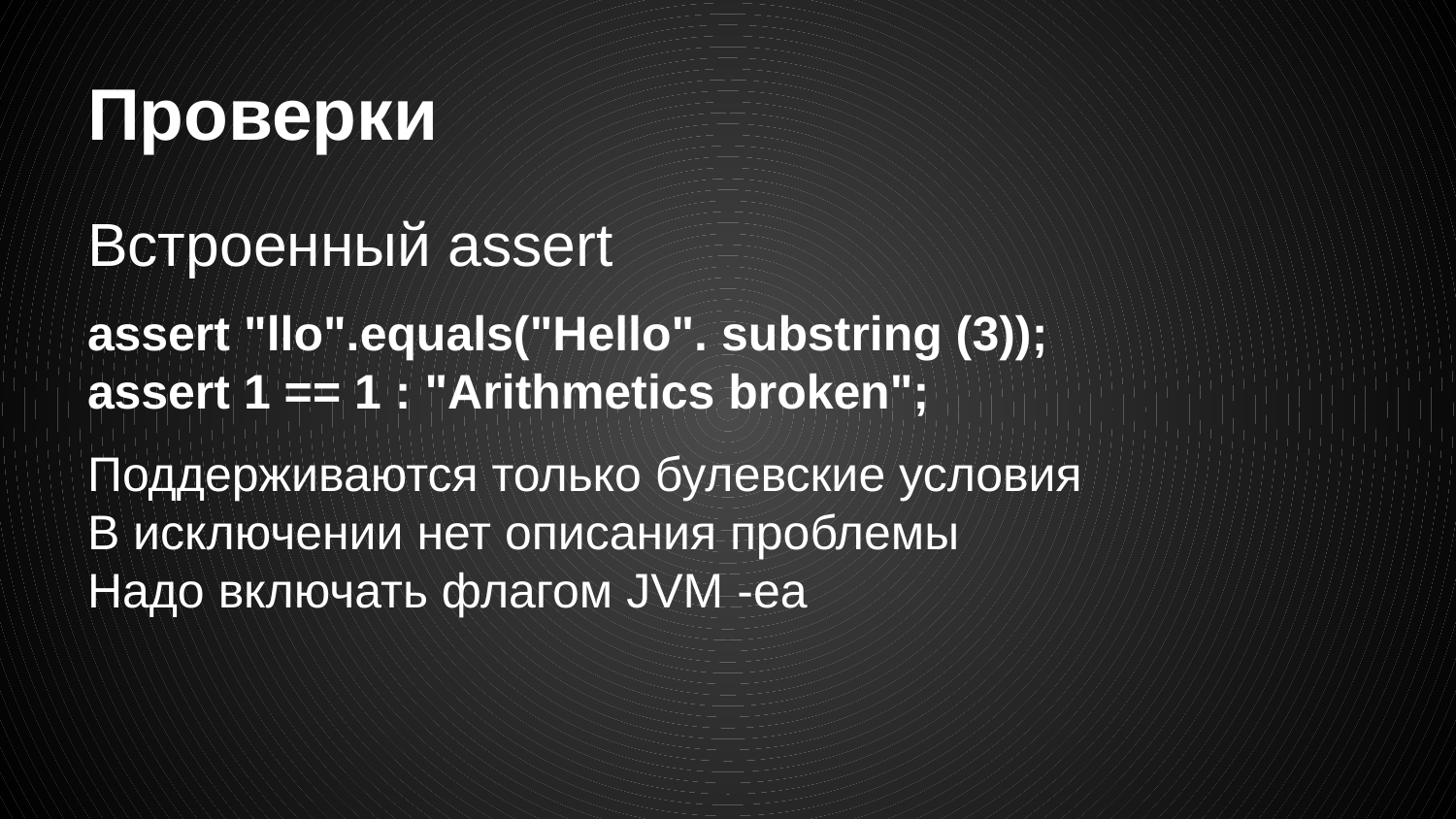

# Проверки
Встроенный assert

assert "llo".equals("Hello". substring (3));
assert 1 == 1 : "Arithmetics broken";

Поддерживаются только булевские условия
В исключении нет описания проблемы
Надо включать флагом JVM -ea